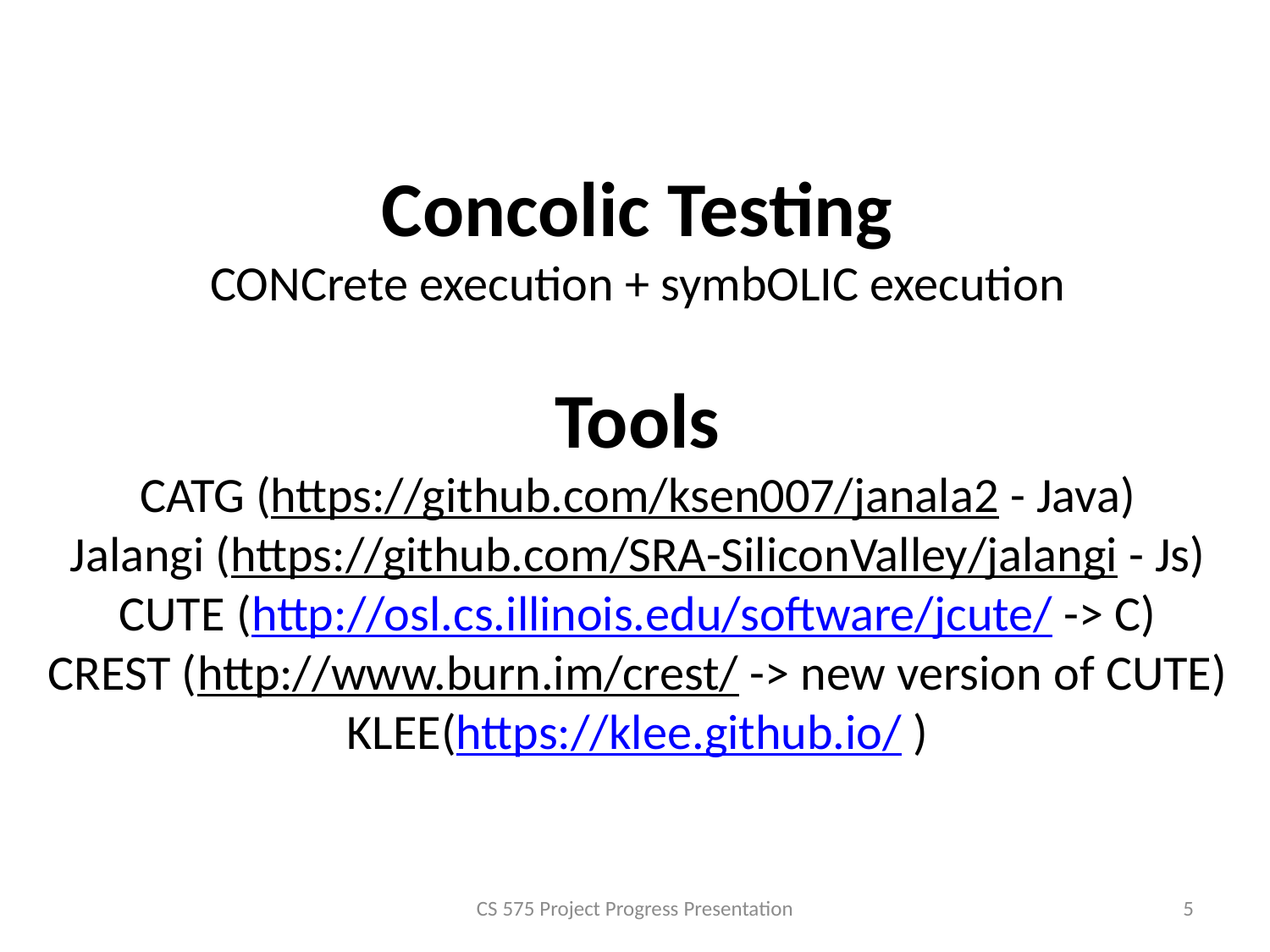

# Concolic Testing CONCrete execution + symbOLIC execution Tools CATG (https://github.com/ksen007/janala2 - Java) Jalangi (https://github.com/SRA-SiliconValley/jalangi - Js) CUTE (http://osl.cs.illinois.edu/software/jcute/ -> C) CREST (http://www.burn.im/crest/ -> new version of CUTE) KLEE(https://klee.github.io/ )

CS 575 Project Progress Presentation
5